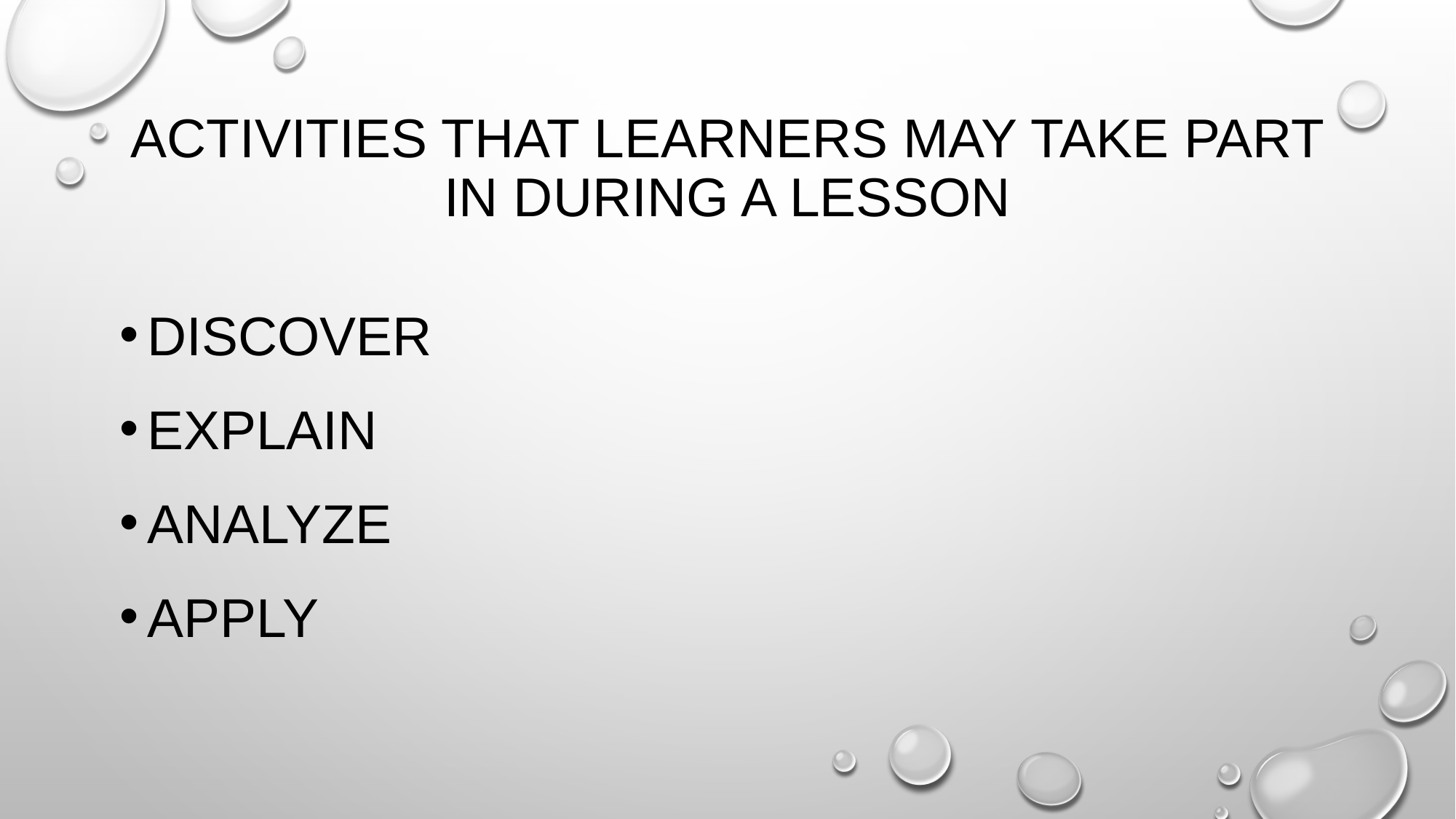

# activities that learners may take part in during a lesson
Discover
Explain
Analyze
Apply